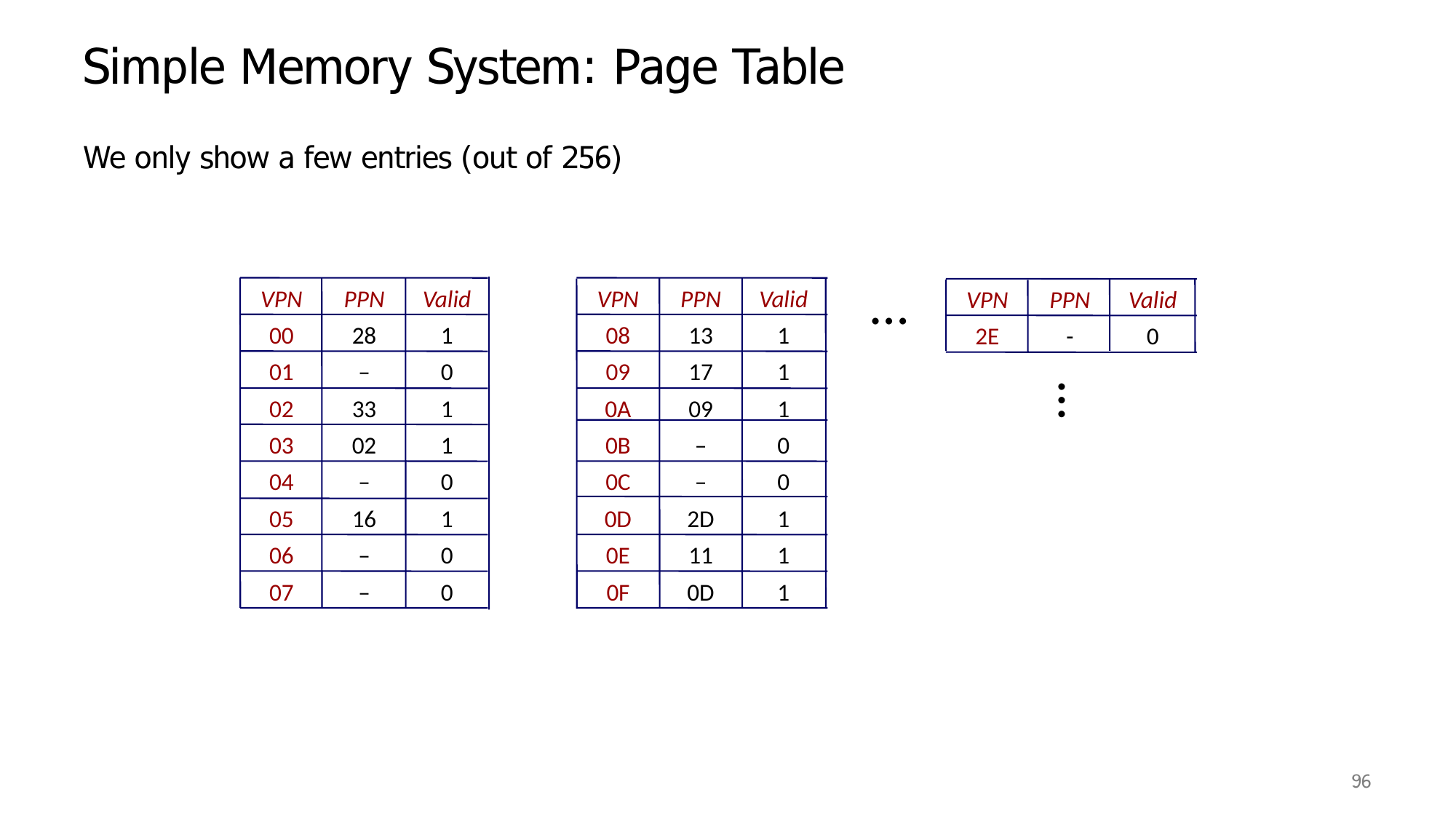

# Simple Memory System: Page Table
We only show a few entries (out of 256)
…

VPN

PPN
Valid

VPN

PPN

Valid

VPN

PPN
Valid

00
28
1
08
13
1

2E
-
0

01
–
0
09
17
1

…
02
33
1
0A
09
1

03
02
1
0B
–
0

04
–
0
0C
–
0

05
16
1
0D
2D
1

06
–
0
0E
11
1

07
–
0
0F
0D
1

96